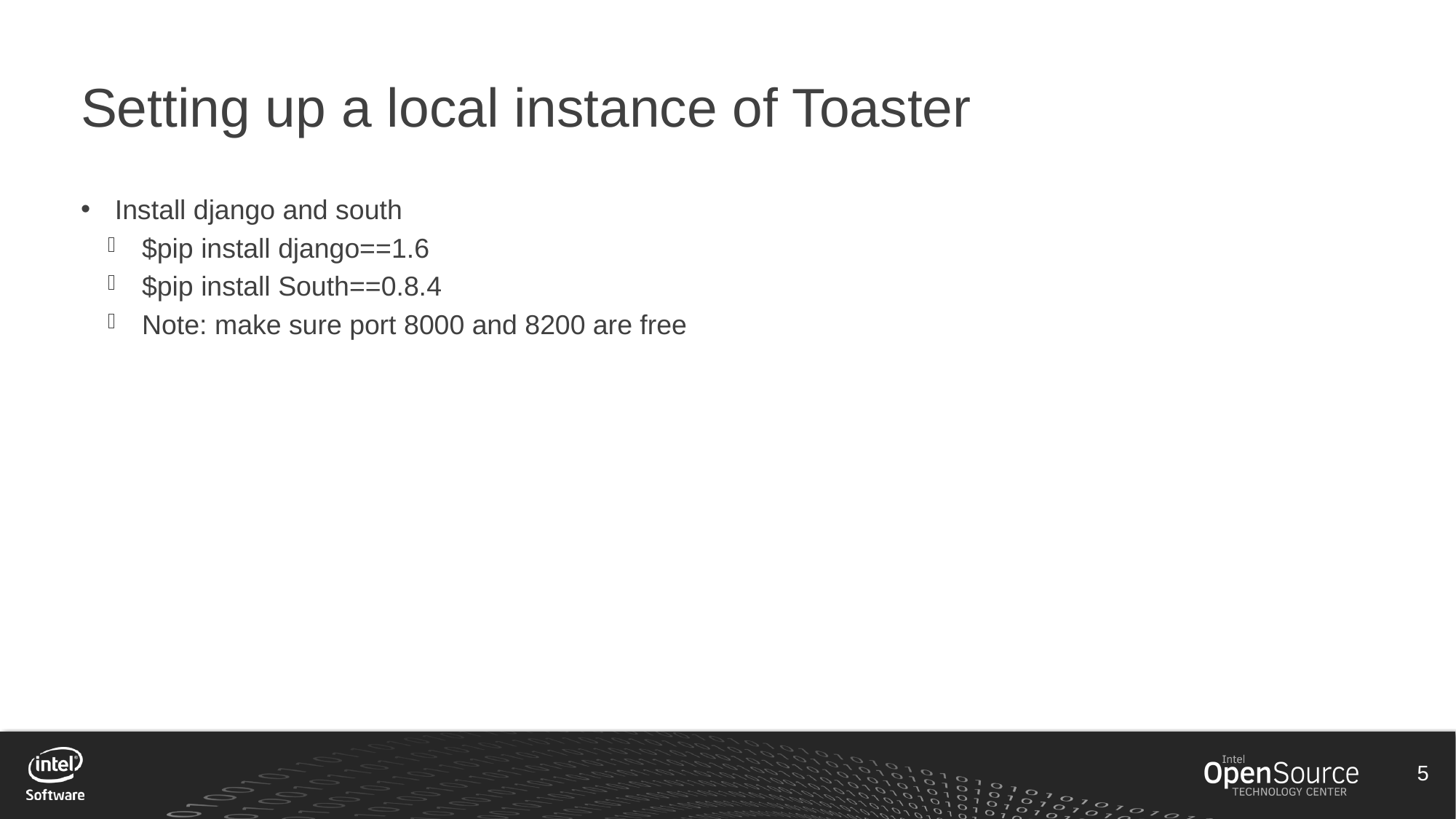

# Setting up a local instance of Toaster
Install django and south
$pip install django==1.6
$pip install South==0.8.4
Note: make sure port 8000 and 8200 are free